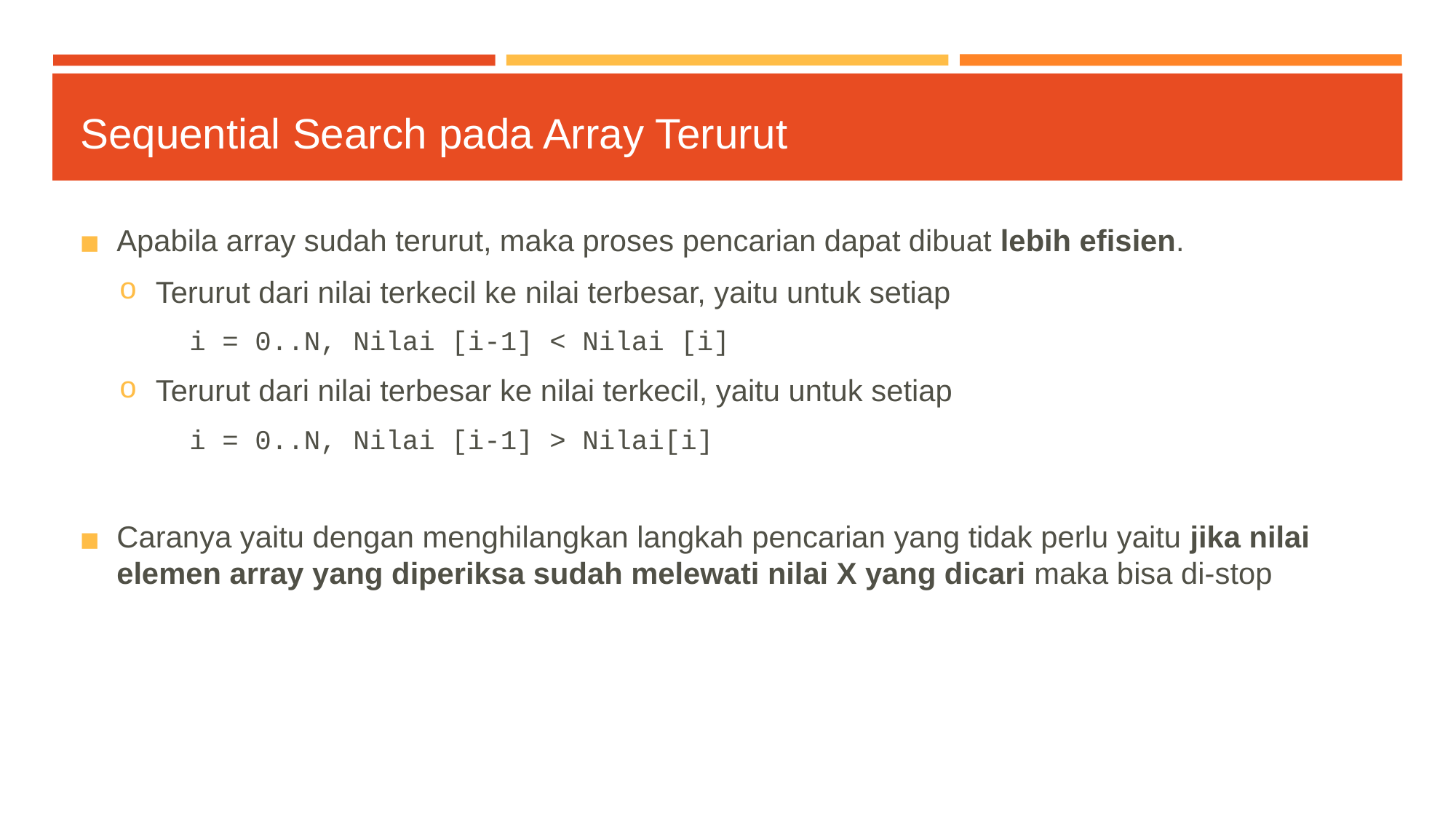

# Sequential Search pada Array Terurut
Apabila array sudah terurut, maka proses pencarian dapat dibuat lebih efisien.
Terurut dari nilai terkecil ke nilai terbesar, yaitu untuk setiap
	i = 0..N, Nilai [i-1] < Nilai [i]
Terurut dari nilai terbesar ke nilai terkecil, yaitu untuk setiap
	i = 0..N, Nilai [i-1] > Nilai[i]

Caranya yaitu dengan menghilangkan langkah pencarian yang tidak perlu yaitu jika nilai elemen array yang diperiksa sudah melewati nilai X yang dicari maka bisa di-stop